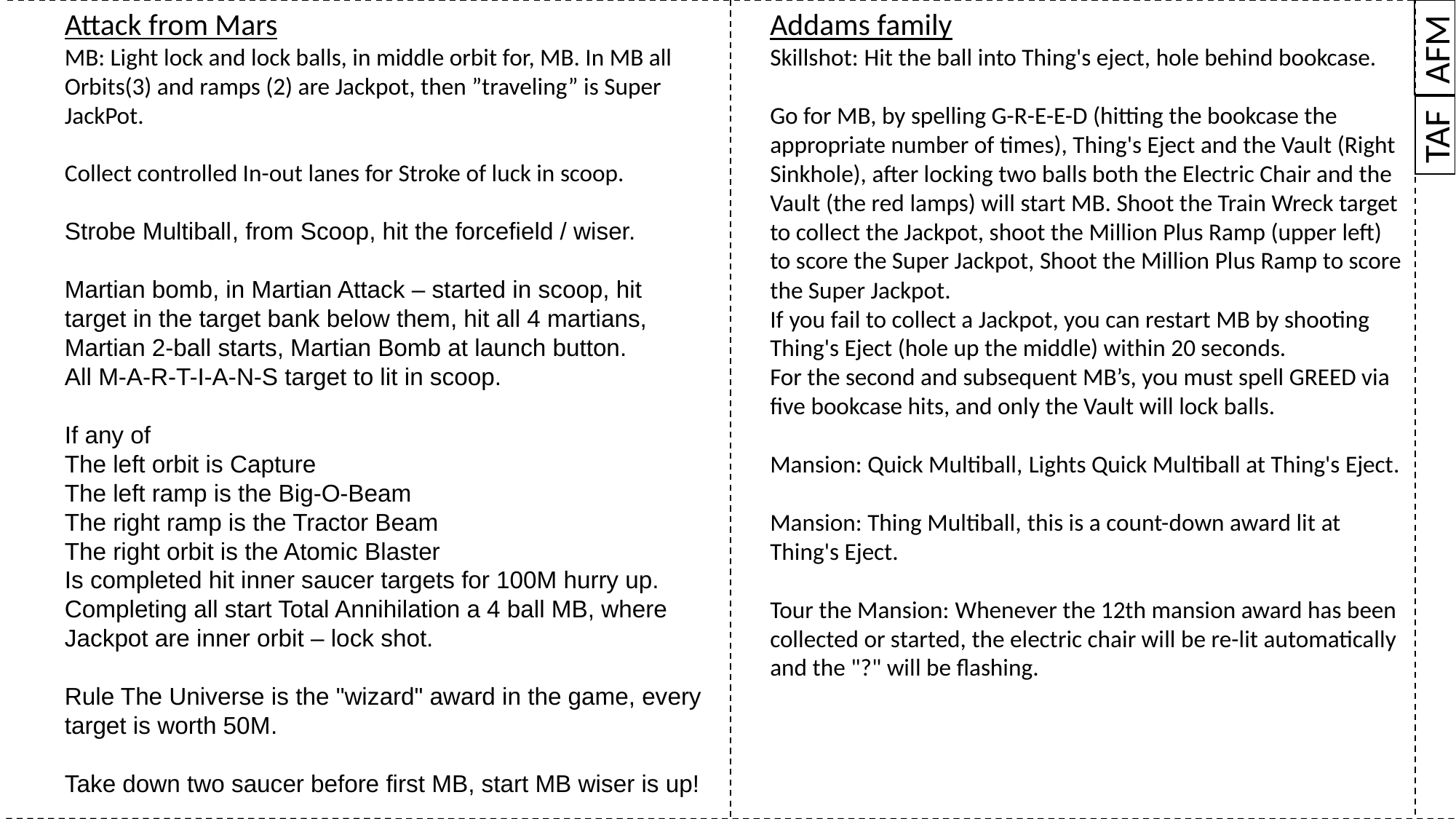

Addams family
Skillshot: Hit the ball into Thing's eject, hole behind bookcase.

Go for MB, by spelling G-R-E-E-D (hitting the bookcase the appropriate number of times), Thing's Eject and the Vault (Right Sinkhole), after locking two balls both the Electric Chair and the Vault (the red lamps) will start MB. Shoot the Train Wreck target to collect the Jackpot, shoot the Million Plus Ramp (upper left) to score the Super Jackpot, Shoot the Million Plus Ramp to score the Super Jackpot.
If you fail to collect a Jackpot, you can restart MB by shooting Thing's Eject (hole up the middle) within 20 seconds.
For the second and subsequent MB’s, you must spell GREED via five bookcase hits, and only the Vault will lock balls.

Mansion: Quick Multiball, Lights Quick Multiball at Thing's Eject.

Mansion: Thing Multiball, this is a count-down award lit at Thing's Eject.

Tour the Mansion: Whenever the 12th mansion award has been collected or started, the electric chair will be re-lit automatically and the "?" will be flashing.

Attack from Mars
MB: Light lock and lock balls, in middle orbit for, MB. In MB all Orbits(3) and ramps (2) are Jackpot, then ”traveling” is Super JackPot.

Collect controlled In-out lanes for Stroke of luck in scoop.

Strobe Multiball, from Scoop, hit the forcefield / wiser.

Martian bomb, in Martian Attack – started in scoop, hit target in the target bank below them, hit all 4 martians, Martian 2-ball starts, Martian Bomb at launch button.
All M-A-R-T-I-A-N-S target to lit in scoop.

If any of
The left orbit is Capture
The left ramp is the Big-O-Beam
The right ramp is the Tractor Beam
The right orbit is the Atomic Blaster
Is completed hit inner saucer targets for 100M hurry up.
Completing all start Total Annihilation a 4 ball MB, where Jackpot are inner orbit – lock shot.

Rule The Universe is the "wizard" award in the game, every target is worth 50M.

Take down two saucer before first MB, start MB wiser is up!
AFM
TAF